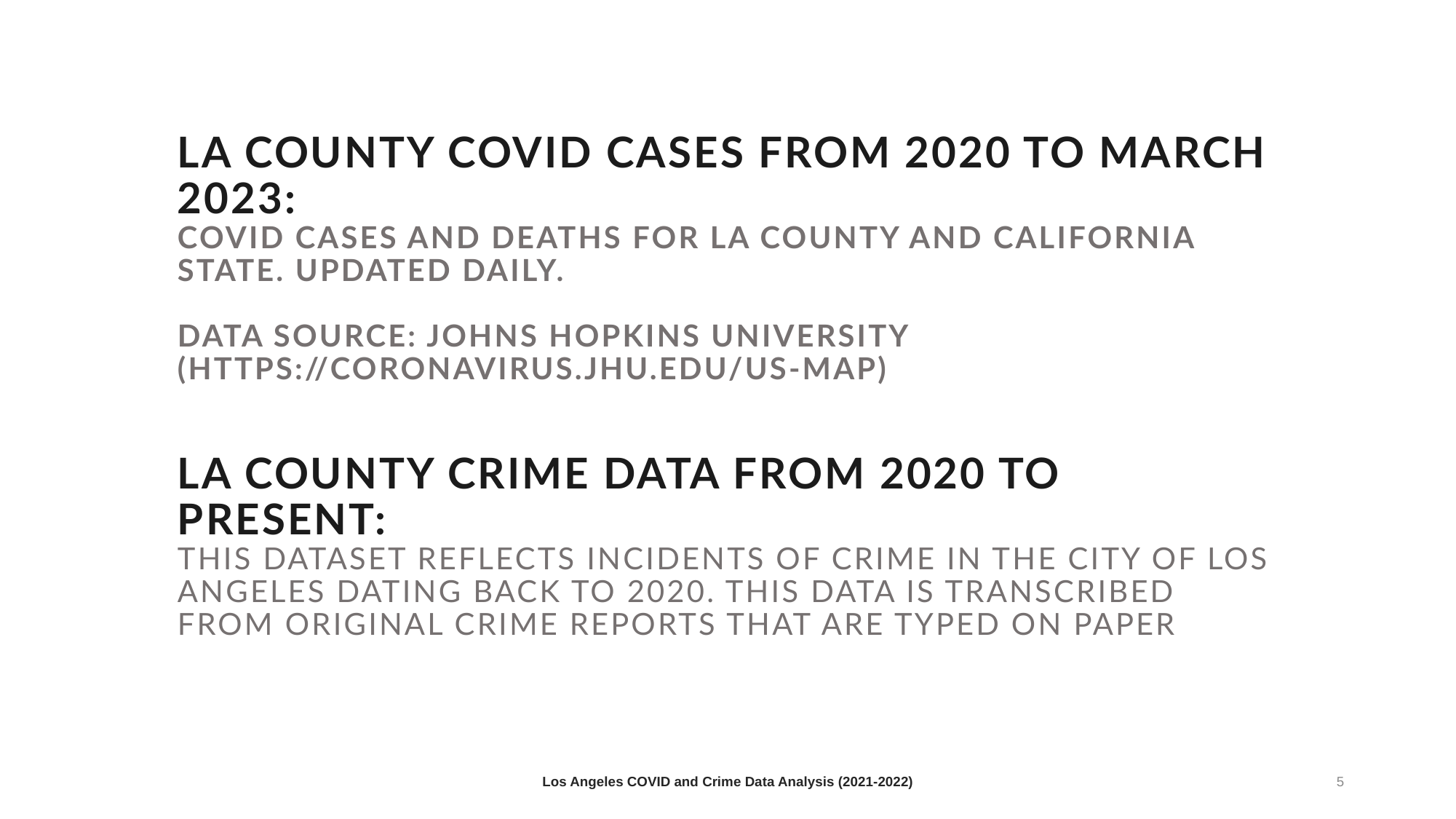

# LA County COVID Cases from 2020 to march 2023: COVID cases and deaths for LA County and California State. Updated daily. Data source: Johns Hopkins University (https://coronavirus.jhu.edu/us-map) LA County Crime Data from 2020 to Present: This dataset reflects incidents of crime in the City of Los Angeles dating back to 2020. This data is transcribed from original crime reports that are typed on paper
Los Angeles COVID and Crime Data Analysis (2021-2022)
5